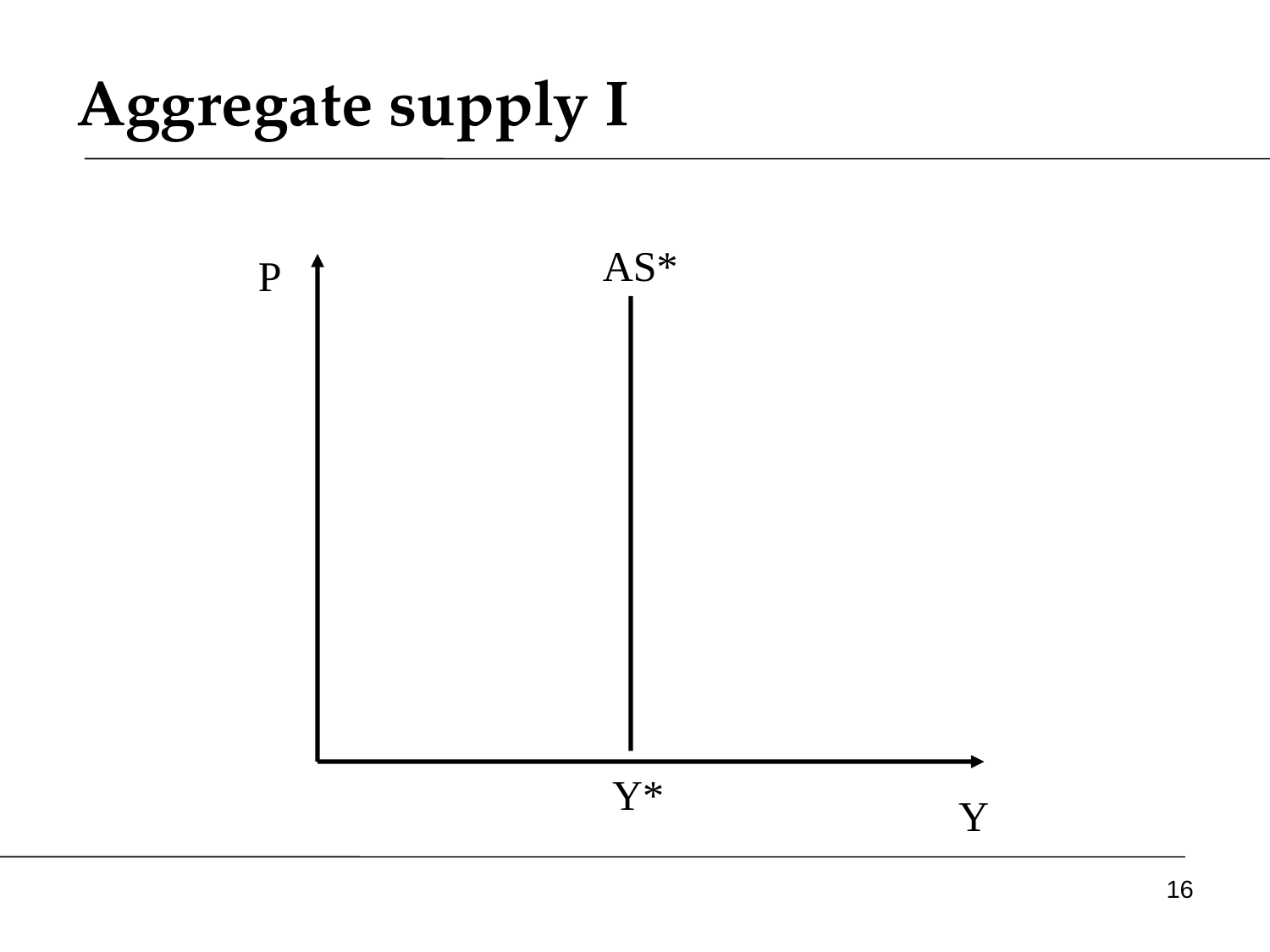

# Aggregate supply I
AS*
P

Y
Y*
16